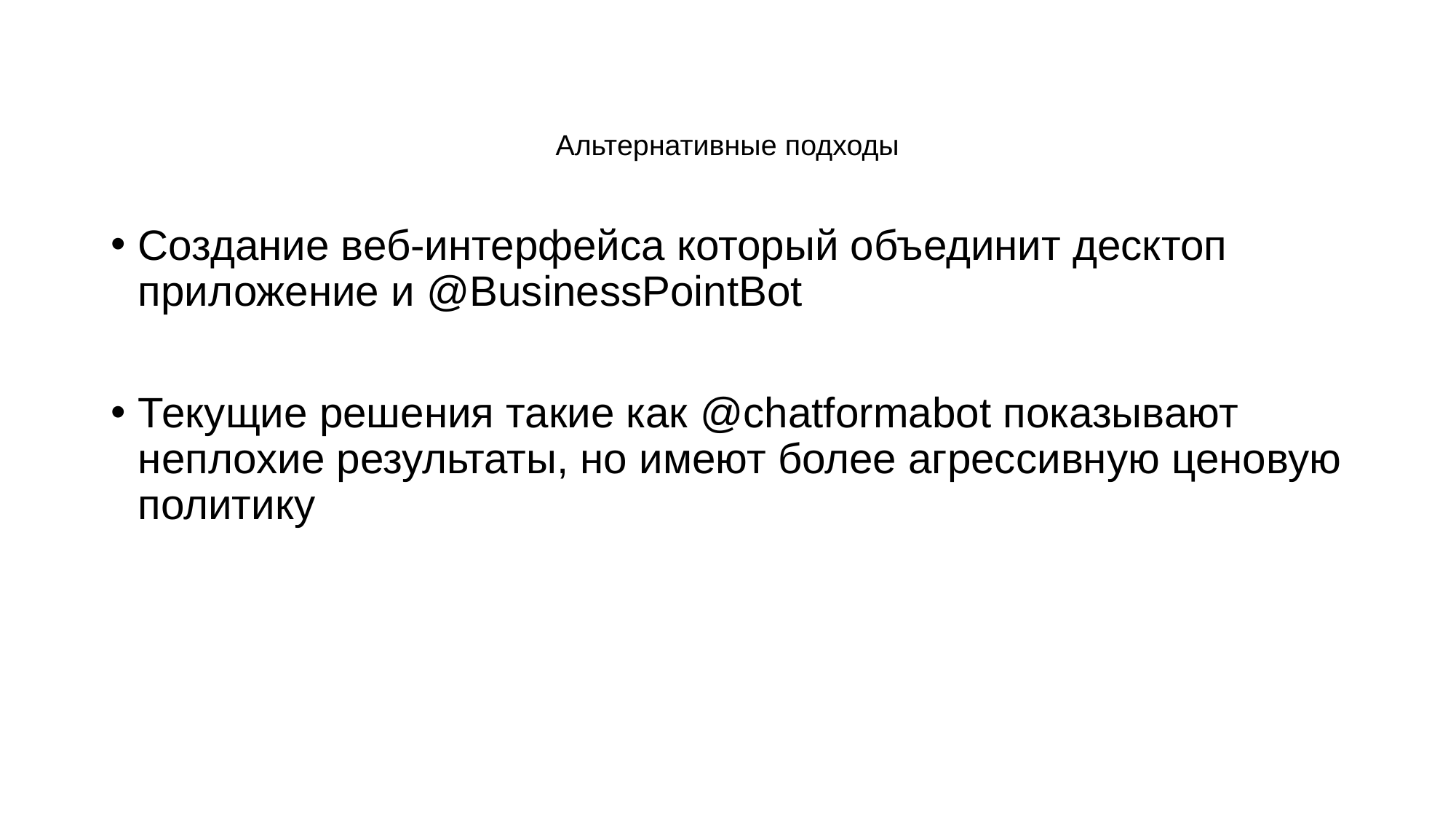

# Альтернативные подходы
Создание веб-интерфейса который объединит десктоп приложение и @BusinessPointBot

Текущие решения такие как @chatformabot показывают неплохие результаты, но имеют более агрессивную ценовую политику